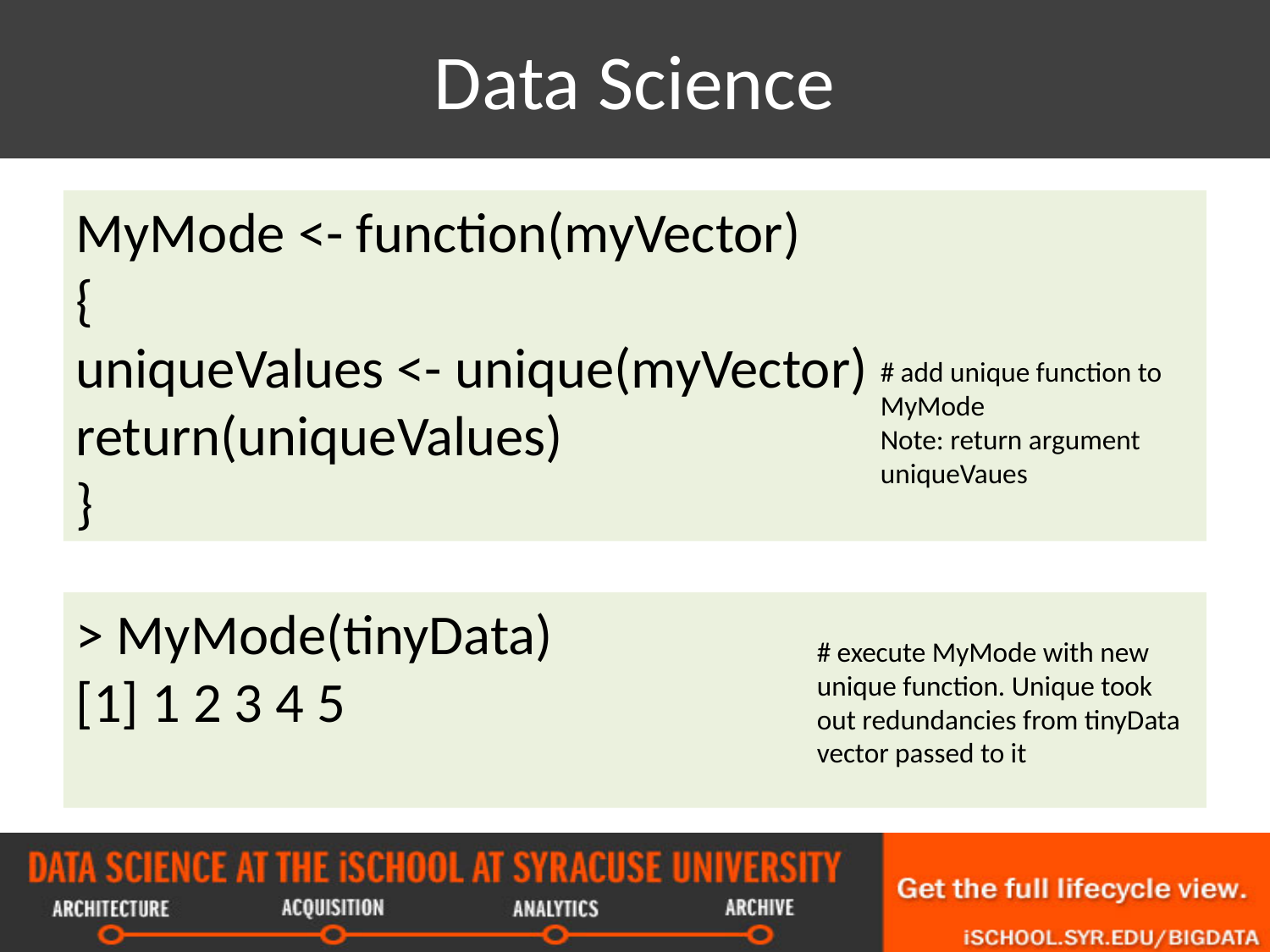

# Data Science

MyMode <- function(myVector)
{
uniqueValues <- unique(myVector)
return(uniqueValues)
}
# add unique function to MyMode
Note: return argument uniqueVaues
> MyMode(tinyData)
[1] 1 2 3 4 5

# execute MyMode with new unique function. Unique took out redundancies from tinyData vector passed to it